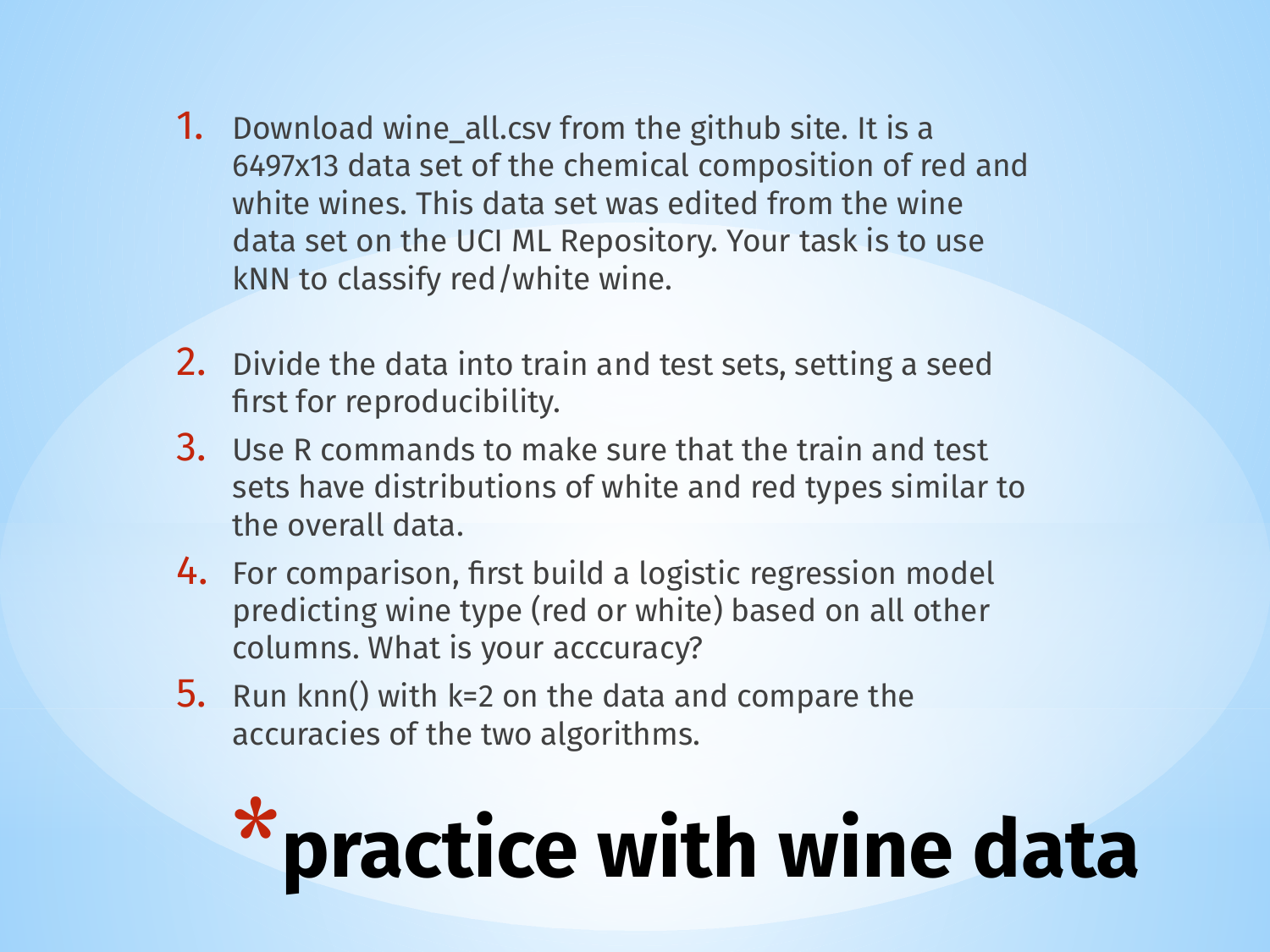

Download wine_all.csv from the github site. It is a 6497x13 data set of the chemical composition of red and white wines. This data set was edited from the wine data set on the UCI ML Repository. Your task is to use kNN to classify red/white wine.
Divide the data into train and test sets, setting a seed first for reproducibility.
Use R commands to make sure that the train and test sets have distributions of white and red types similar to the overall data.
For comparison, first build a logistic regression model predicting wine type (red or white) based on all other columns. What is your acccuracy?
Run knn() with k=2 on the data and compare the accuracies of the two algorithms.
# practice with wine data